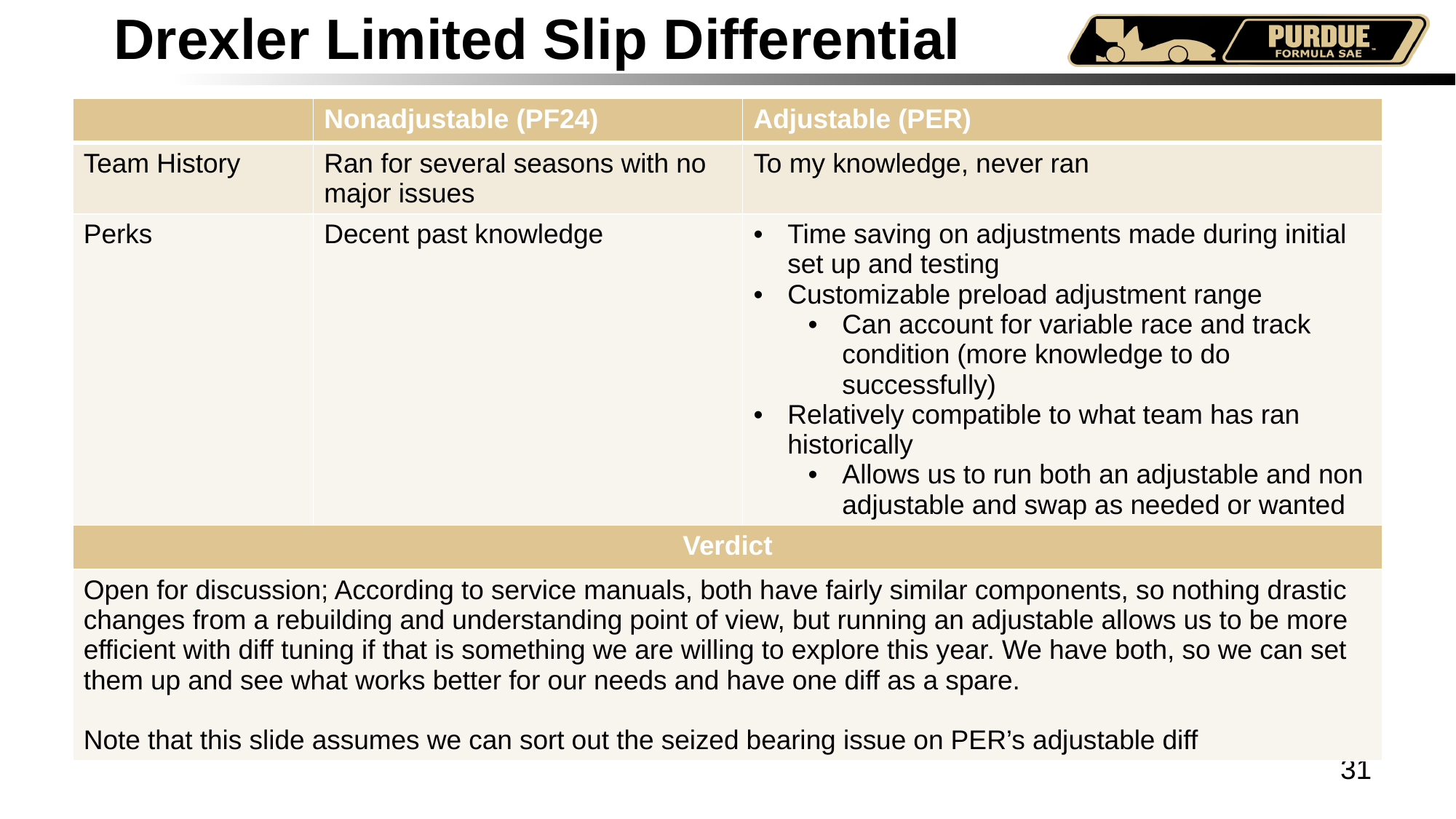

# Drexler Limited Slip Differential
|  | Nonadjustable (PF24) | Adjustable (PER) |
| --- | --- | --- |
| Team History | Ran for several seasons with no major issues | To my knowledge, never ran |
| Perks | Decent past knowledge | Time saving on adjustments made during initial set up and testing Customizable preload adjustment range Can account for variable race and track condition (more knowledge to do successfully) Relatively compatible to what team has ran historically Allows us to run both an adjustable and non adjustable and swap as needed or wanted |
| Verdict |  |  |
| Open for discussion; According to service manuals, both have fairly similar components, so nothing drastic changes from a rebuilding and understanding point of view, but running an adjustable allows us to be more efficient with diff tuning if that is something we are willing to explore this year. We have both, so we can set them up and see what works better for our needs and have one diff as a spare. Note that this slide assumes we can sort out the seized bearing issue on PER’s adjustable diff |  |  |
31